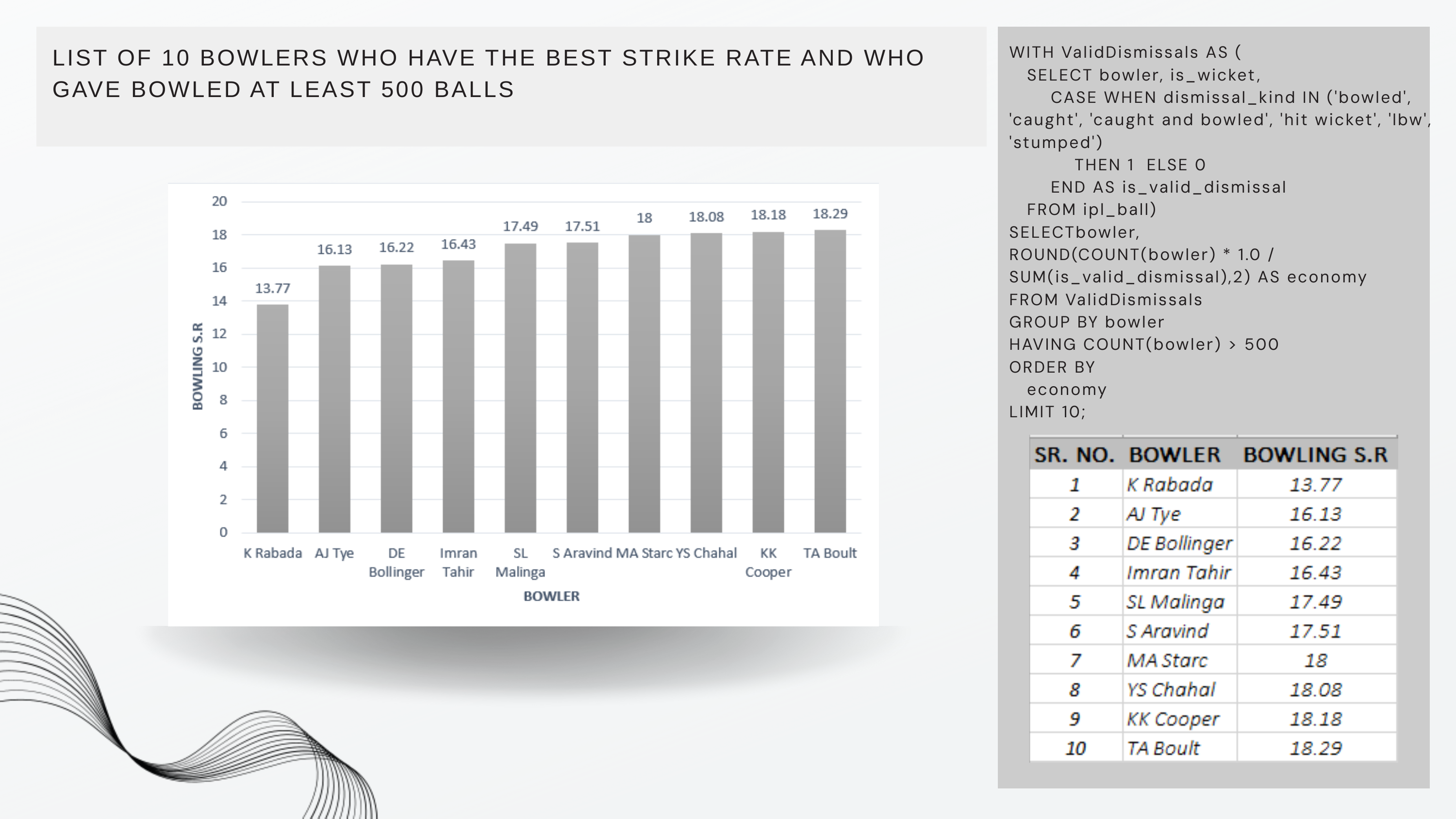

LIST OF 10 BOWLERS WHO HAVE THE BEST STRIKE RATE AND WHO GAVE BOWLED AT LEAST 500 BALLS
WITH ValidDismissals AS (
   SELECT bowler, is_wicket,
       CASE WHEN dismissal_kind IN ('bowled', 'caught', 'caught and bowled', 'hit wicket', 'lbw', 'stumped')
           THEN 1  ELSE 0
       END AS is_valid_dismissal
   FROM ipl_ball)
SELECTbowler,
ROUND(COUNT(bowler) * 1.0 / SUM(is_valid_dismissal),2) AS economy
FROM ValidDismissals
GROUP BY bowler
HAVING COUNT(bowler) > 500
ORDER BY
   economy
LIMIT 10;